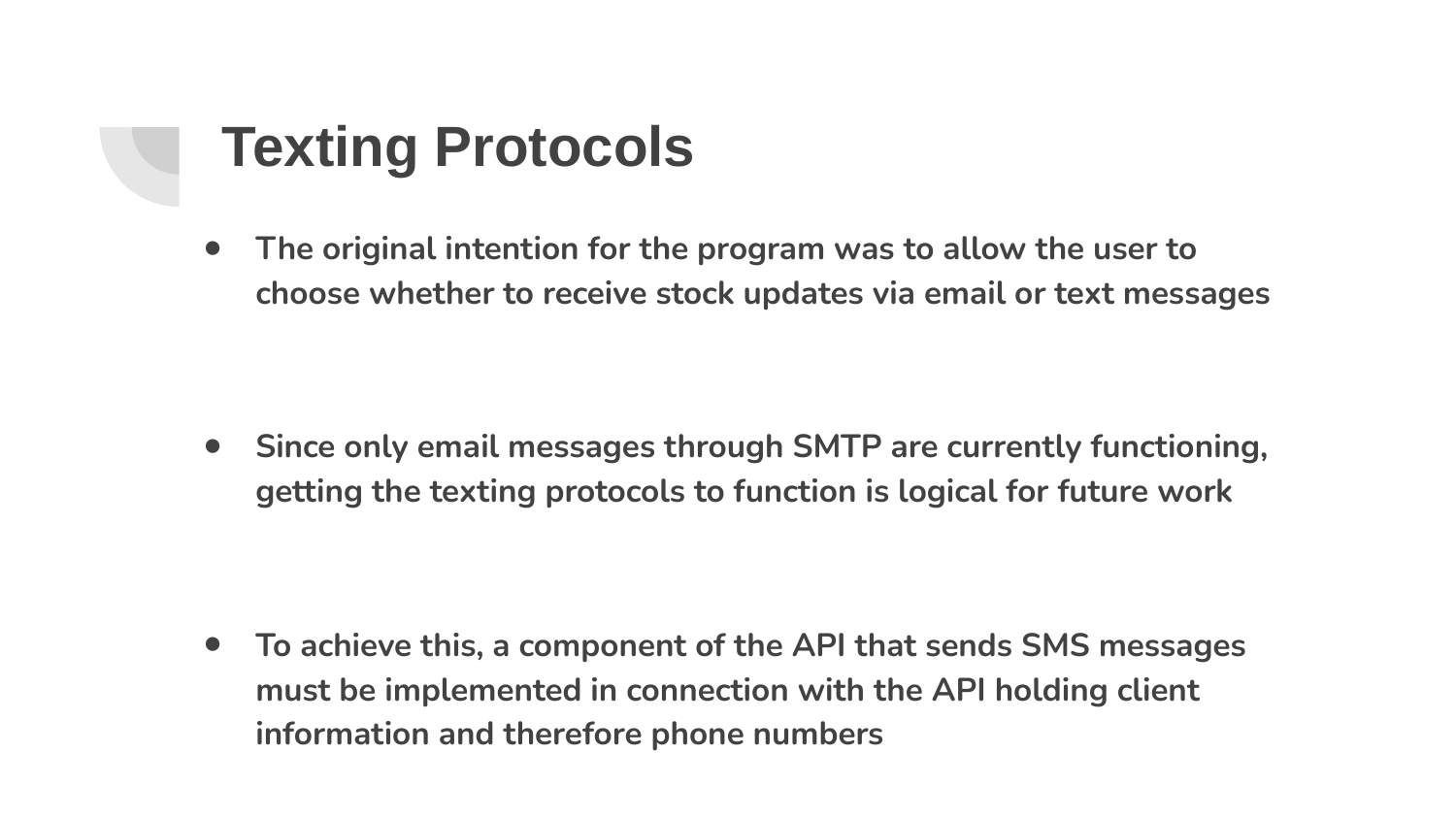

# Texting Protocols
The original intention for the program was to allow the user to choose whether to receive stock updates via email or text messages

Since only email messages through SMTP are currently functioning, getting the texting protocols to function is logical for future work

To achieve this, a component of the API that sends SMS messages must be implemented in connection with the API holding client information and therefore phone numbers